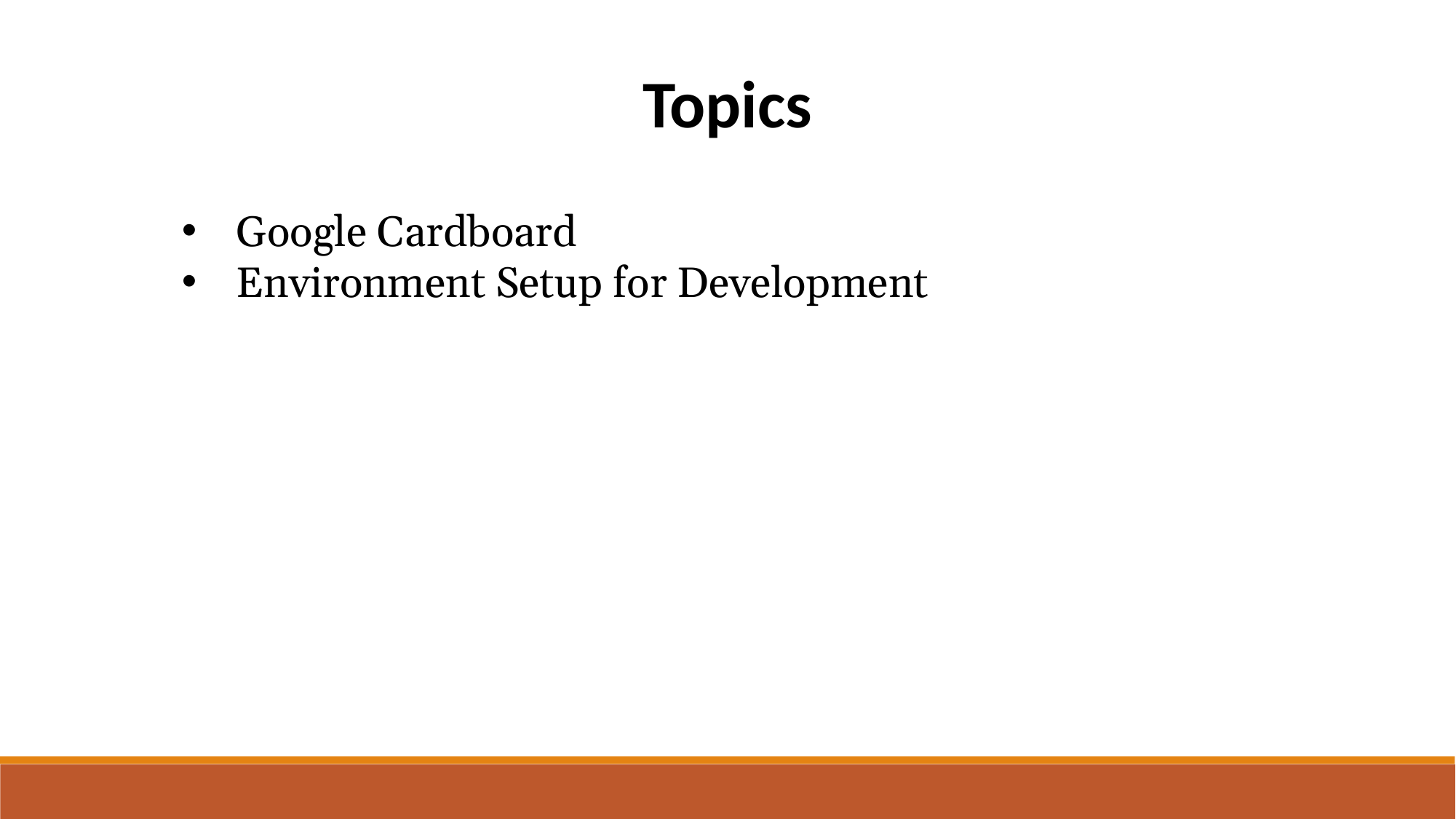

Topics
Google Cardboard
Environment Setup for Development